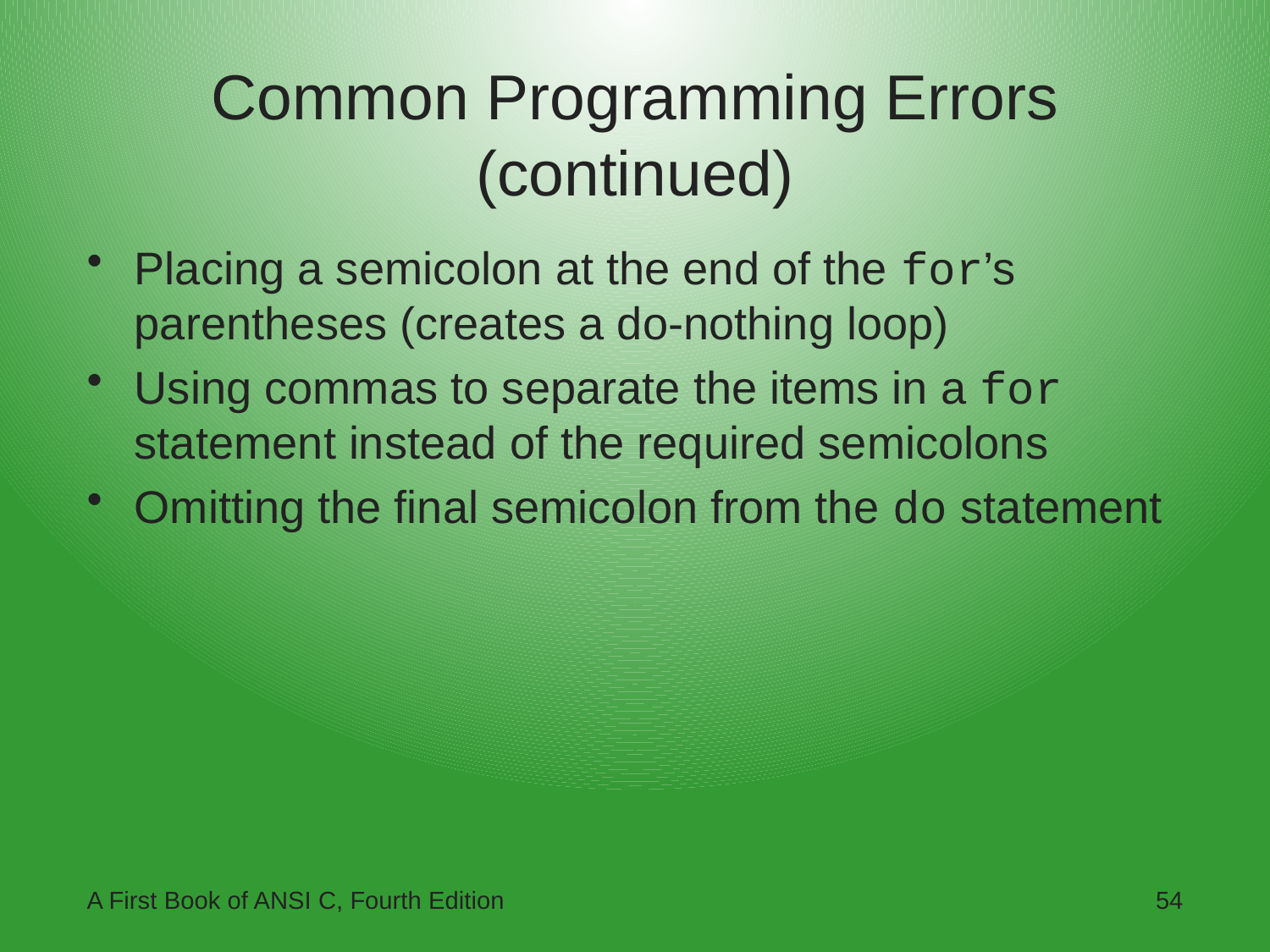

# Common Programming Errors (continued)
Placing a semicolon at the end of the for’s parentheses (creates a do-nothing loop)
Using commas to separate the items in a for statement instead of the required semicolons
Omitting the final semicolon from the do statement

A First Book of ANSI C, Fourth Edition
54